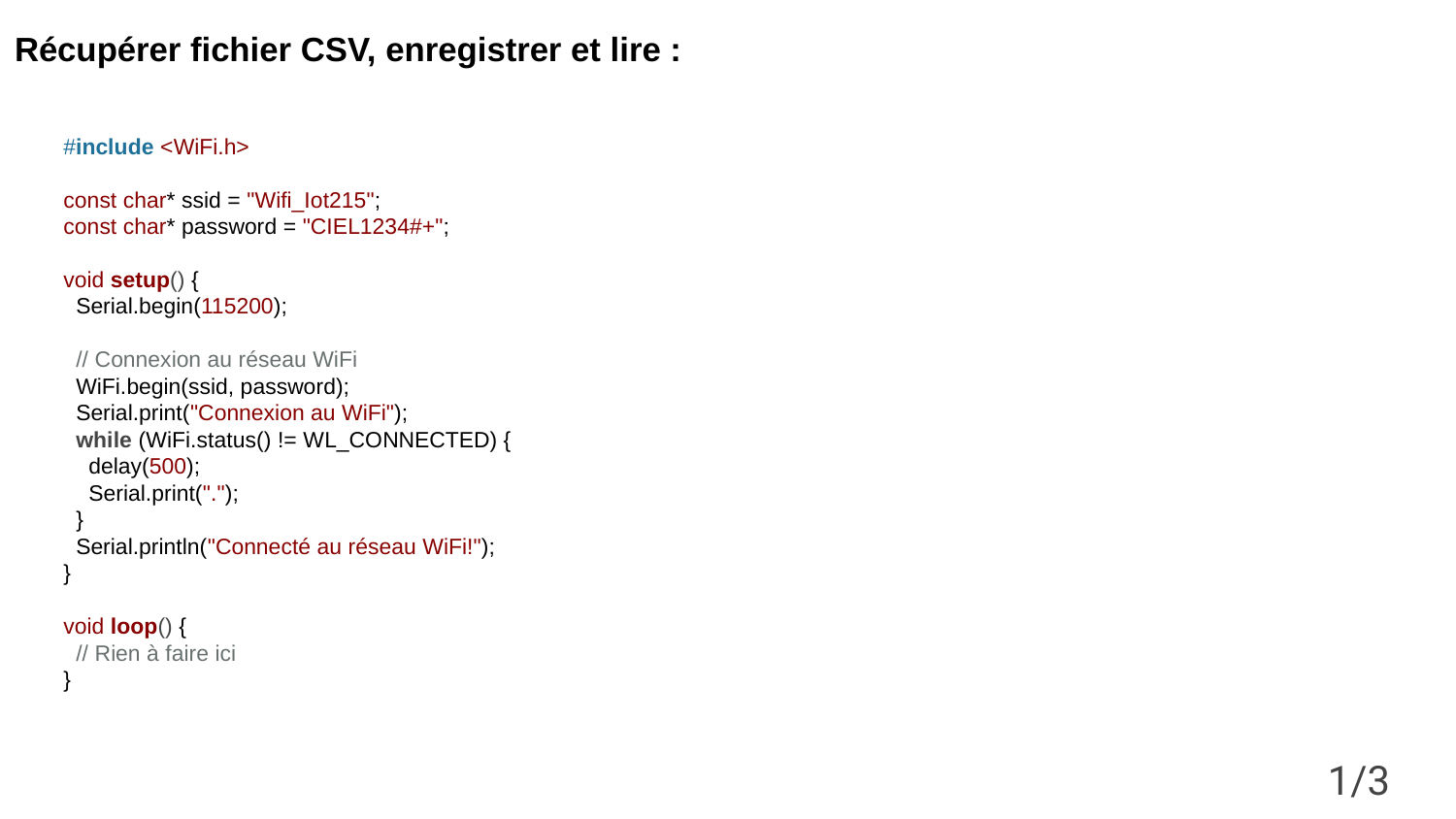

Récupérer fichier CSV, enregistrer et lire :

#include <WiFi.h>

const char* ssid = "Wifi_Iot215";
const char* password = "CIEL1234#+";

void setup() {
  Serial.begin(115200);

  // Connexion au réseau WiFi
  WiFi.begin(ssid, password);
  Serial.print("Connexion au WiFi");
  while (WiFi.status() != WL_CONNECTED) {
    delay(500);
    Serial.print(".");
  }
  Serial.println("Connecté au réseau WiFi!");
}

void loop() {
  // Rien à faire ici
}

1/3